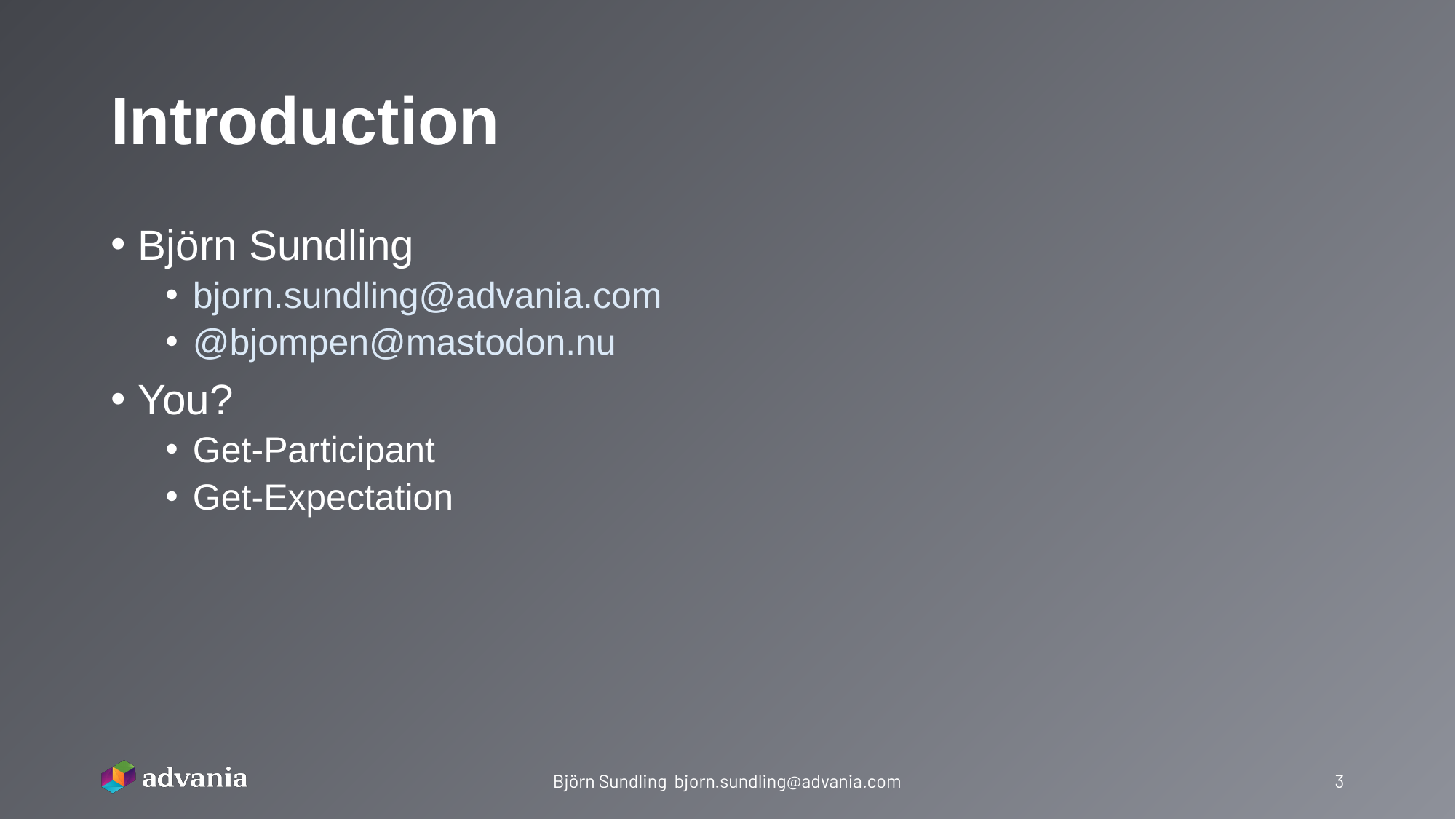

# Introduction
Björn Sundling
bjorn.sundling@advania.com
@bjompen@mastodon.nu
You?
Get-Participant
Get-Expectation

Björn Sundling  bjorn.sundling@advania.com
3